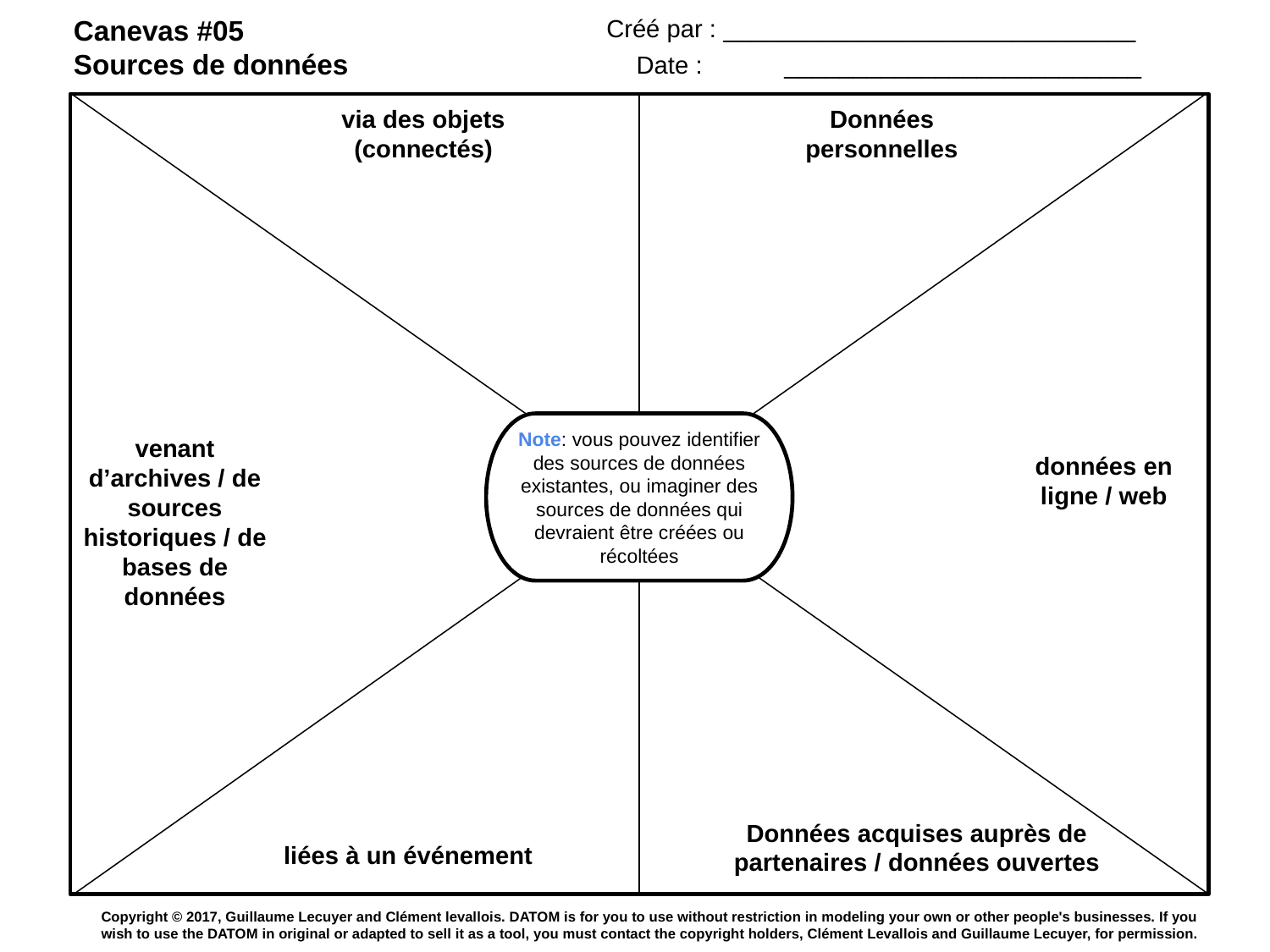

Canevas #05
Sources de données
 Créé par : ______________________________
Date : 	   __________________________

via des objets (connectés)
Données personnelles
Note: vous pouvez identifier des sources de données existantes, ou imaginer des sources de données qui devraient être créées ou récoltées
venant d’archives / de sources historiques / de bases de données
données en ligne / web
Données acquises auprès de partenaires / données ouvertes
liées à un événement
Copyright © 2017, Guillaume Lecuyer and Clément levallois. DATOM is for you to use without restriction in modeling your own or other people's businesses. If you wish to use the DATOM in original or adapted to sell it as a tool, you must contact the copyright holders, Clément Levallois and Guillaume Lecuyer, for permission.